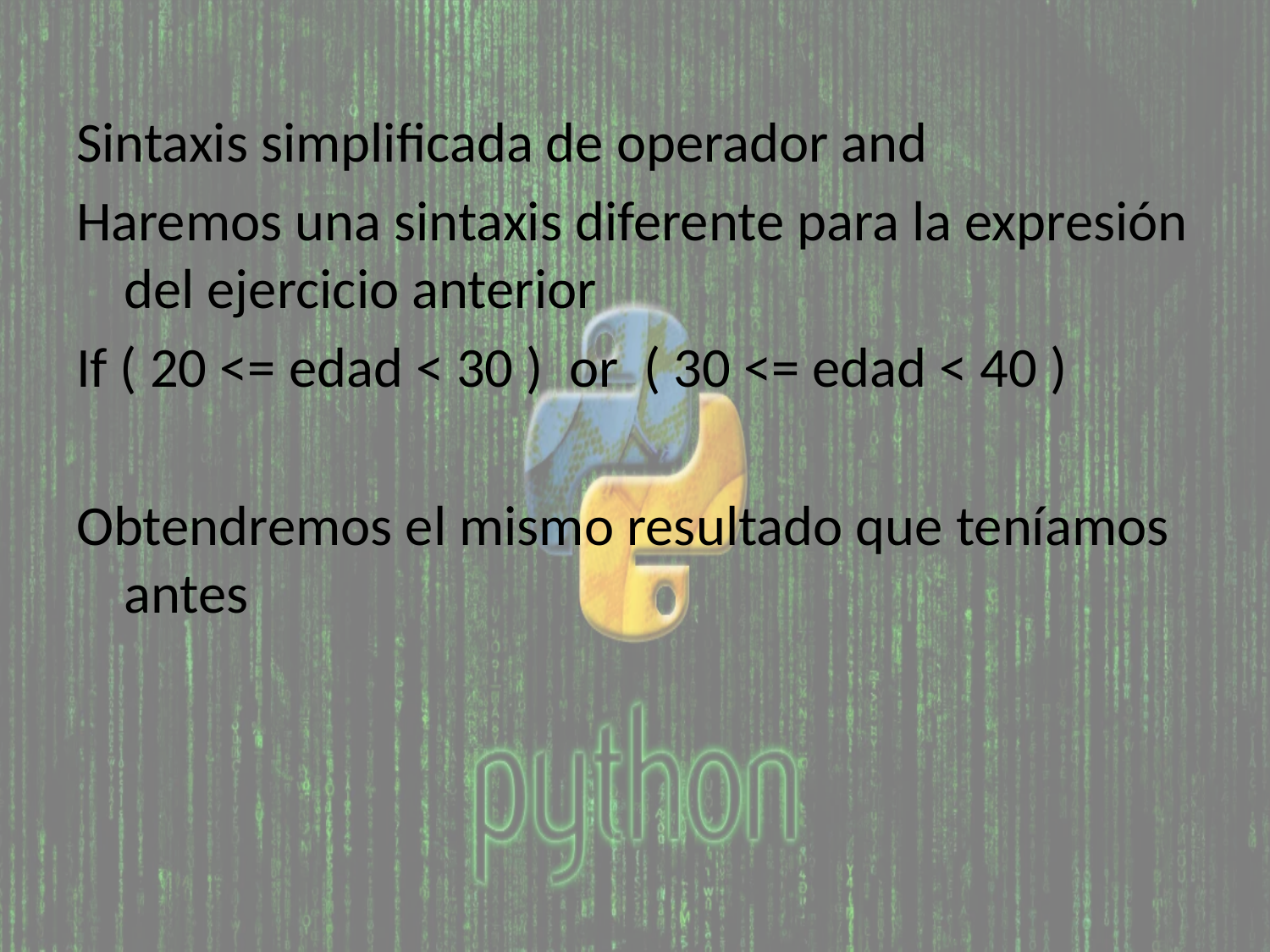

Sintaxis simplificada de operador and
Haremos una sintaxis diferente para la expresión del ejercicio anterior
If ( 20 <= edad < 30 )  or  ( 30 <= edad < 40 )

Obtendremos el mismo resultado que teníamos antes